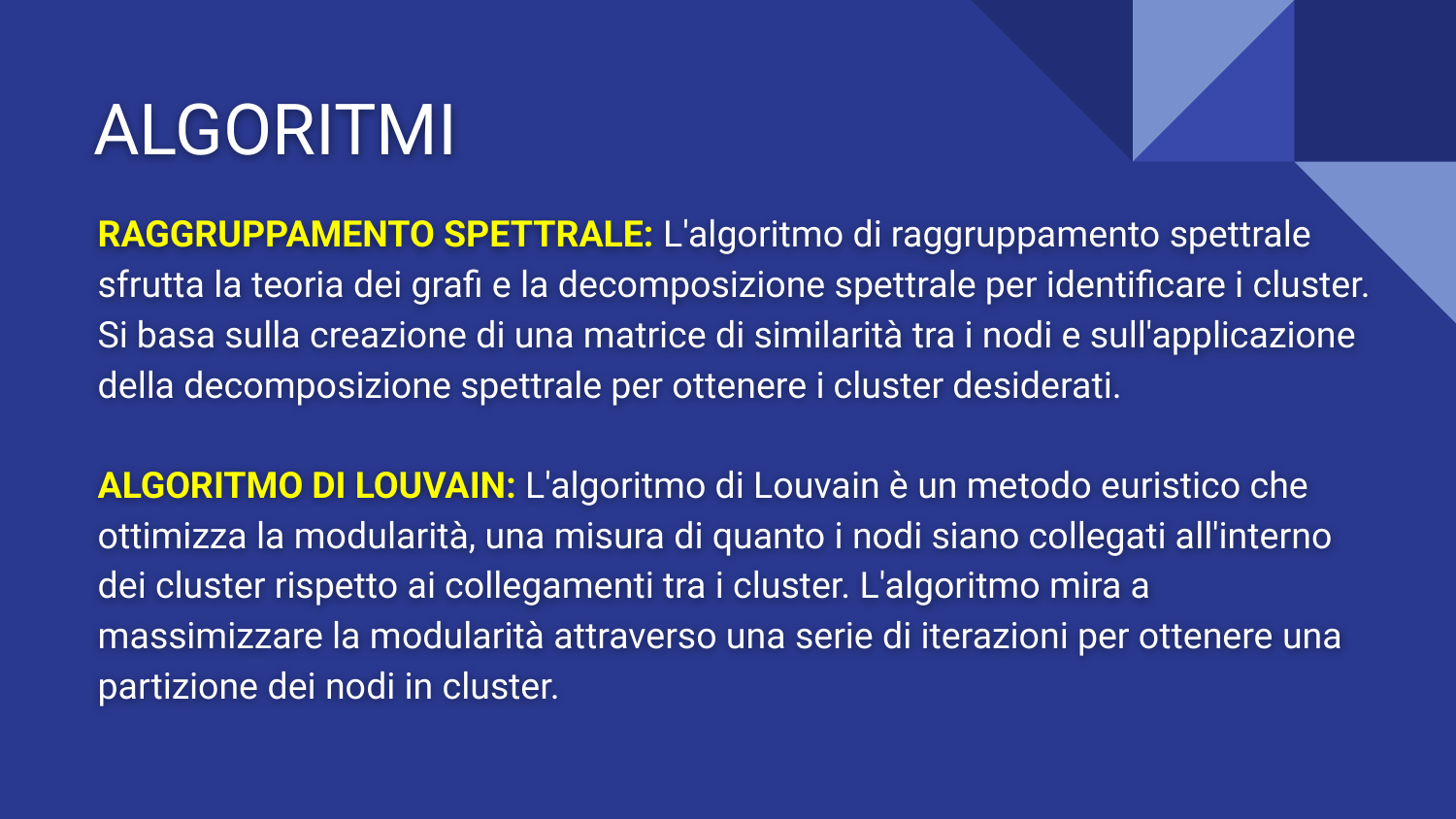

# ALGORITMI
RAGGRUPPAMENTO SPETTRALE: L'algoritmo di raggruppamento spettrale sfrutta la teoria dei grafi e la decomposizione spettrale per identificare i cluster. Si basa sulla creazione di una matrice di similarità tra i nodi e sull'applicazione della decomposizione spettrale per ottenere i cluster desiderati.

ALGORITMO DI LOUVAIN: L'algoritmo di Louvain è un metodo euristico che ottimizza la modularità, una misura di quanto i nodi siano collegati all'interno dei cluster rispetto ai collegamenti tra i cluster. L'algoritmo mira a massimizzare la modularità attraverso una serie di iterazioni per ottenere una partizione dei nodi in cluster.